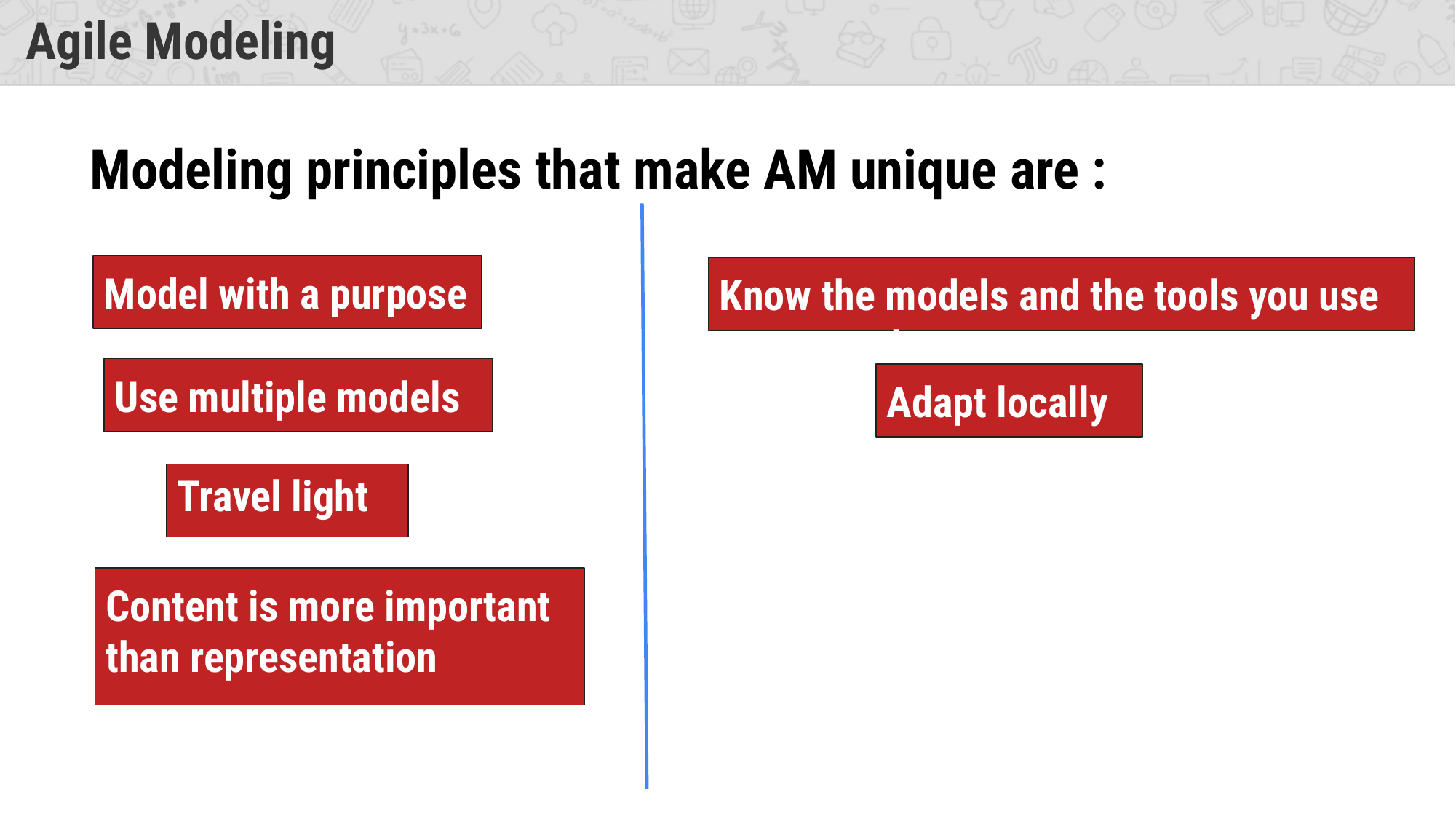

# Agile Modeling

 Modeling principles that make AM unique are :
Model with a purpose
Know the models and the tools you use to create them
Use multiple models
Adapt locally
Travel light

Content is more important
than representation